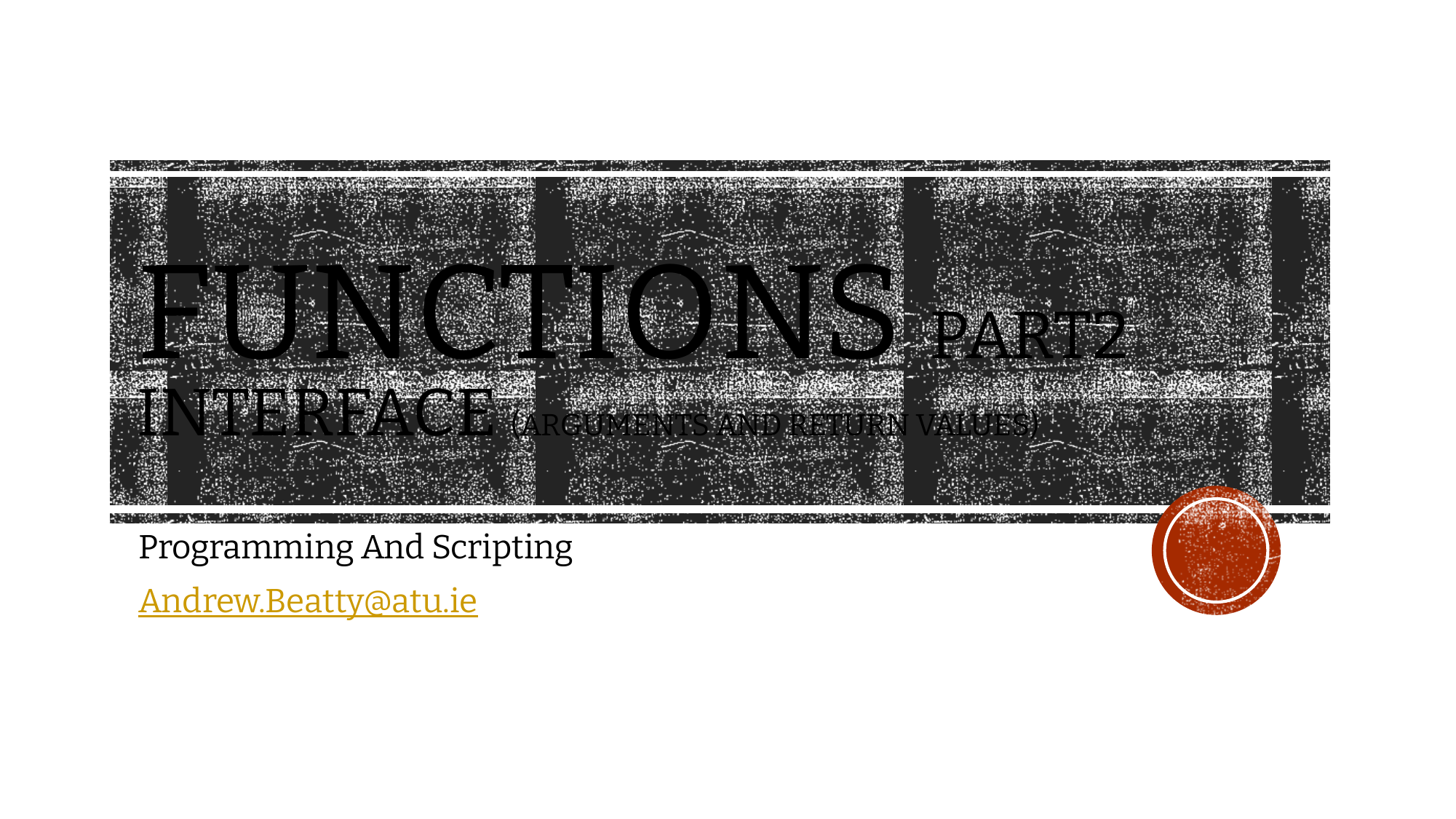

# functions Part2 interface (arguments and return values)
Programming And Scripting
Andrew.Beatty@atu.ie